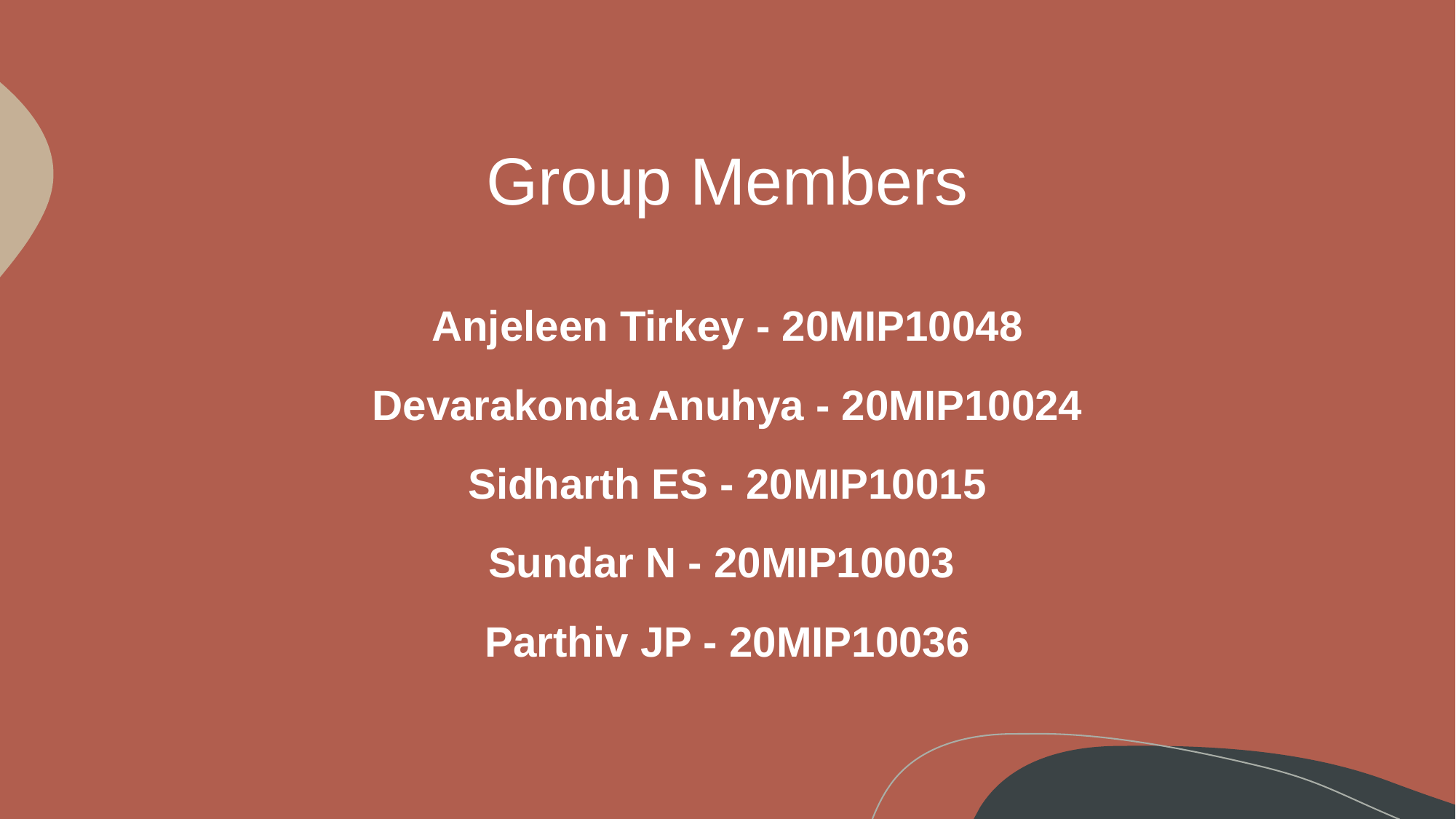

# Group Members
Anjeleen Tirkey - 20MIP10048
Devarakonda Anuhya - 20MIP10024
Sidharth ES - 20MIP10015
Sundar N - 20MIP10003
Parthiv JP - 20MIP10036